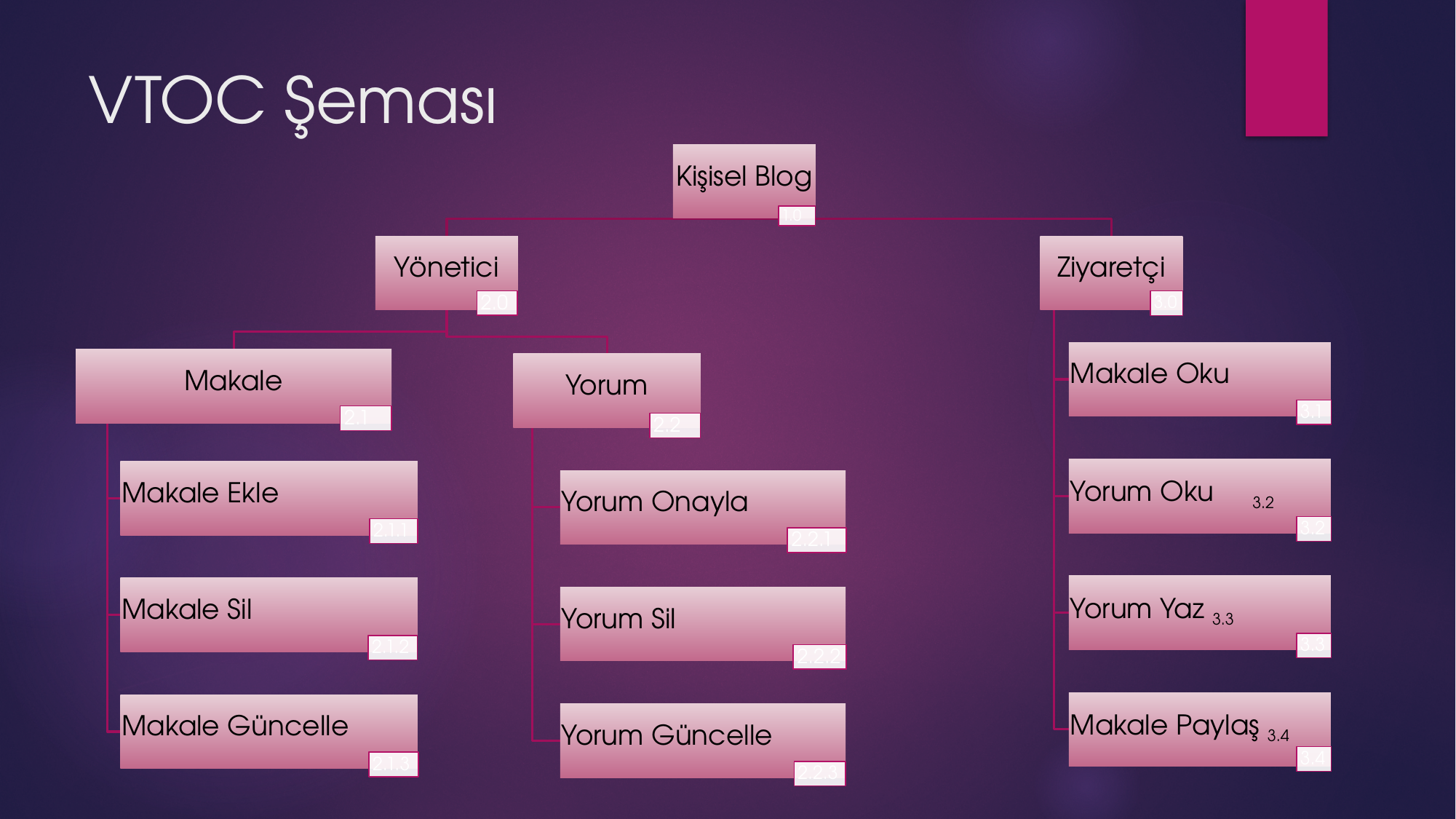

# VTOC Şeması
Kişisel Blog
1.0
Yönetici
2.0
Makale
2.1
Makale Ekle
2.1.1
Makale Sil
2.1.2
Makale Güncelle
2.1.3
Yorum
2.2
Yorum Onayla
2.2.1
Yorum Sil
2.2.2
Yorum Güncelle
2.2.3
Ziyaretçi
3.0
Makale Oku
3.1
Yorum Oku     3.2
3.2
Yorum Yaz 3.3
3.3
Makale Paylaş 3.4
3.4